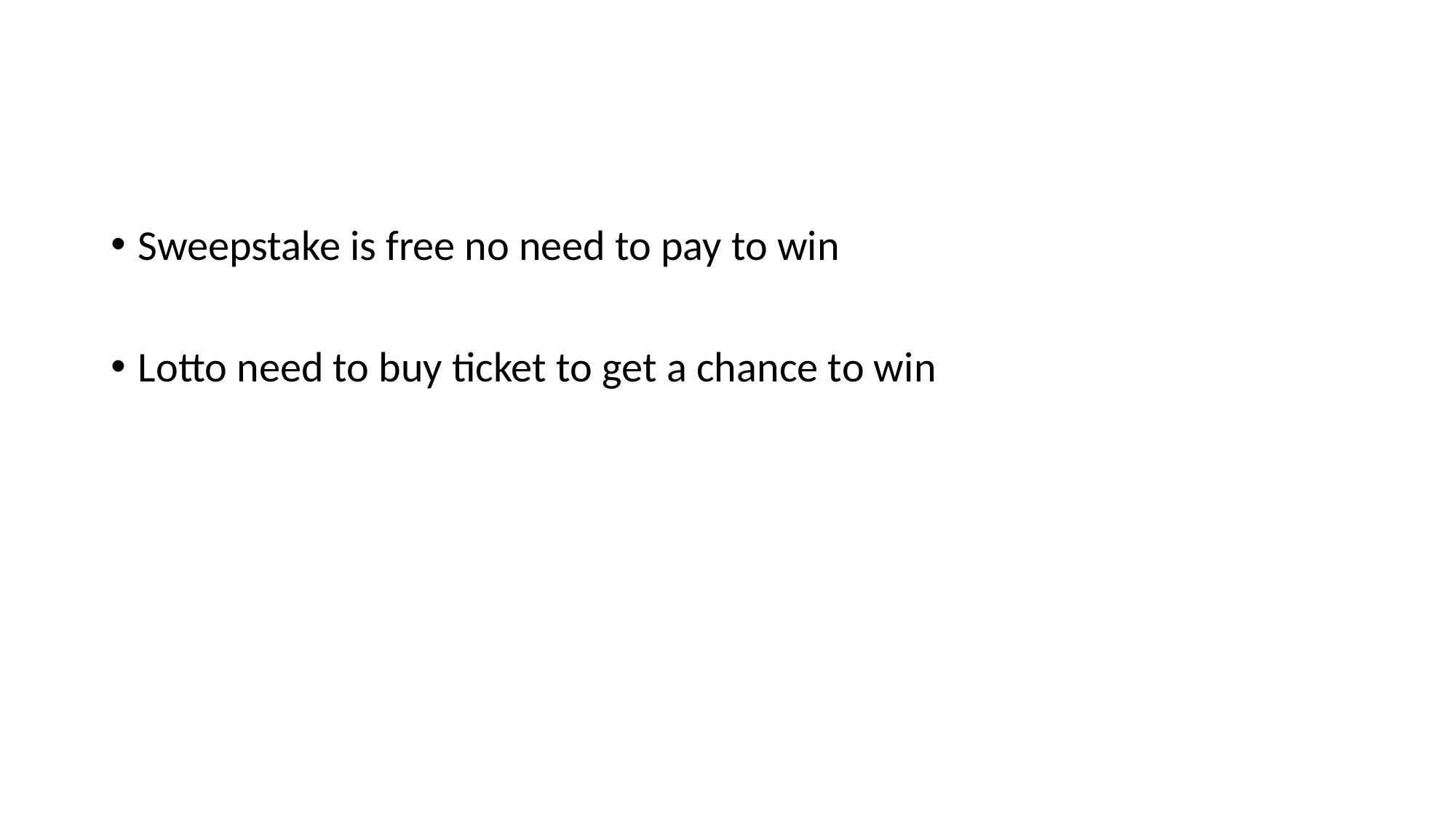

#
Sweepstake is free no need to pay to win

Lotto need to buy ticket to get a chance to win